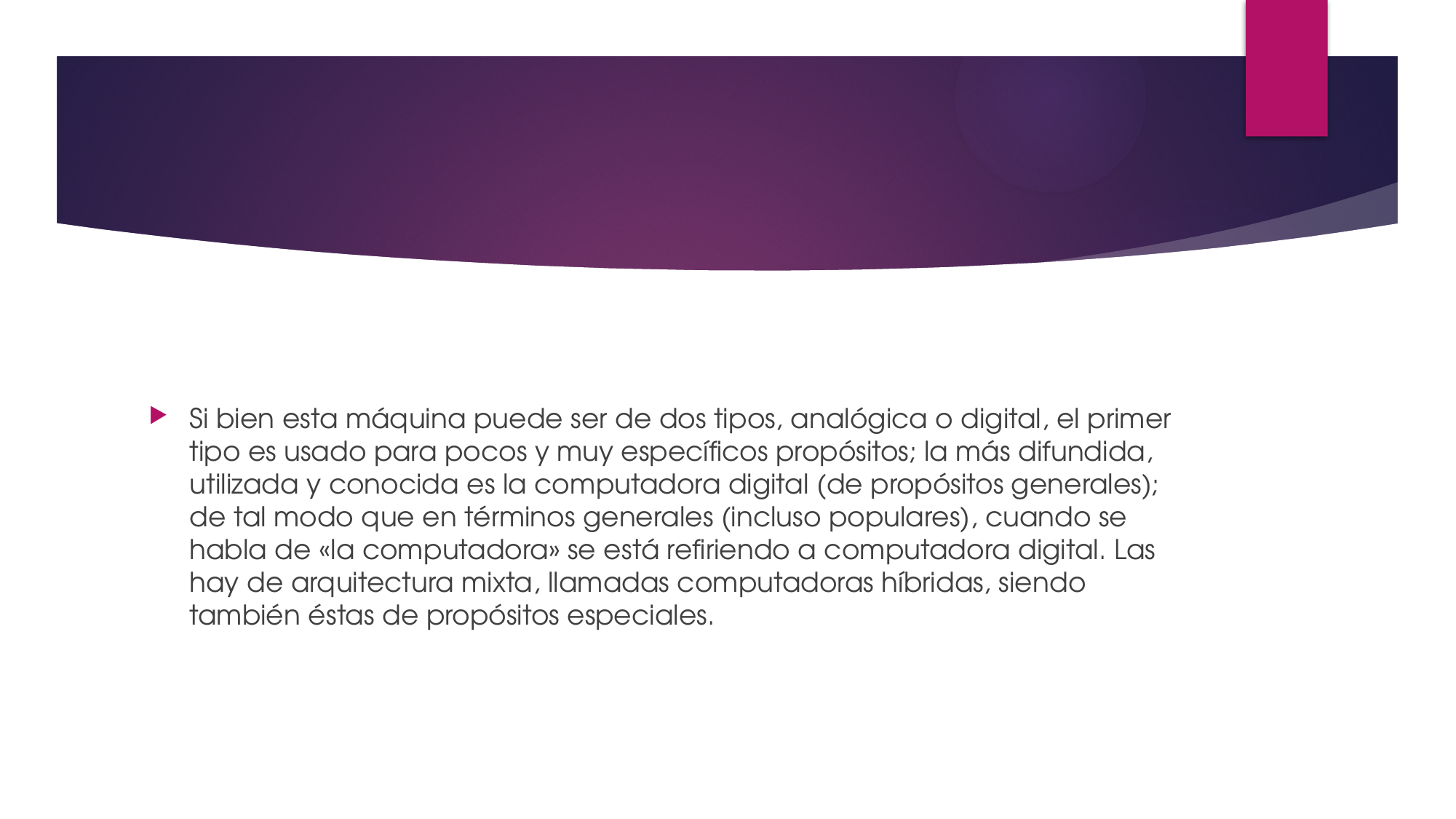

#
Si bien esta máquina puede ser de dos tipos, analógica o digital, el primer tipo es usado para pocos y muy específicos propósitos; la más difundida, utilizada y conocida es la computadora digital (de propósitos generales); de tal modo que en términos generales (incluso populares), cuando se habla de «la computadora» se está refiriendo a computadora digital. Las hay de arquitectura mixta, llamadas computadoras híbridas, siendo también éstas de propósitos especiales.